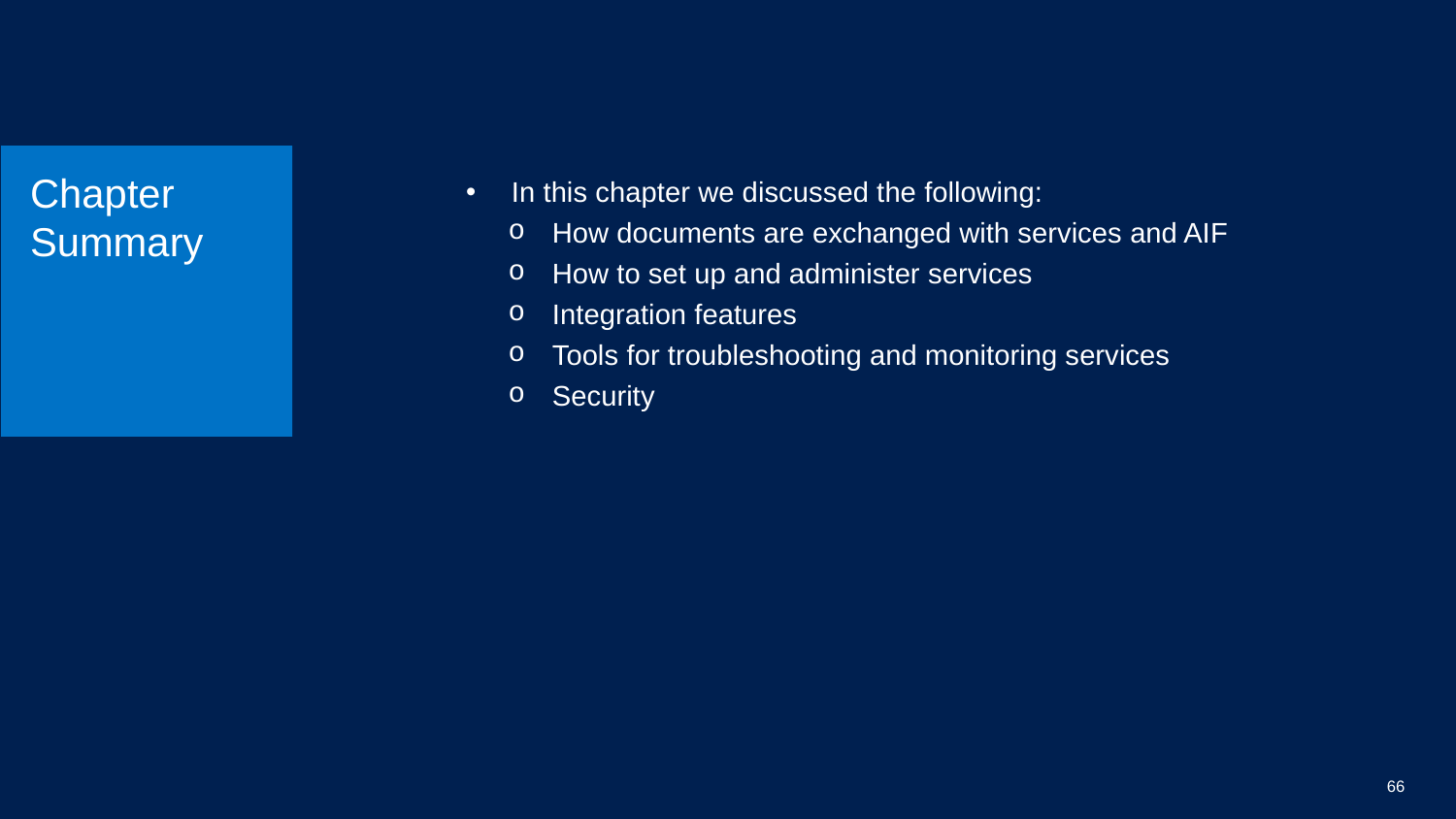

# Chapter Summary
In this chapter we discussed the following:
How documents are exchanged with services and AIF
How to set up and administer services
Integration features
Tools for troubleshooting and monitoring services
Security
66